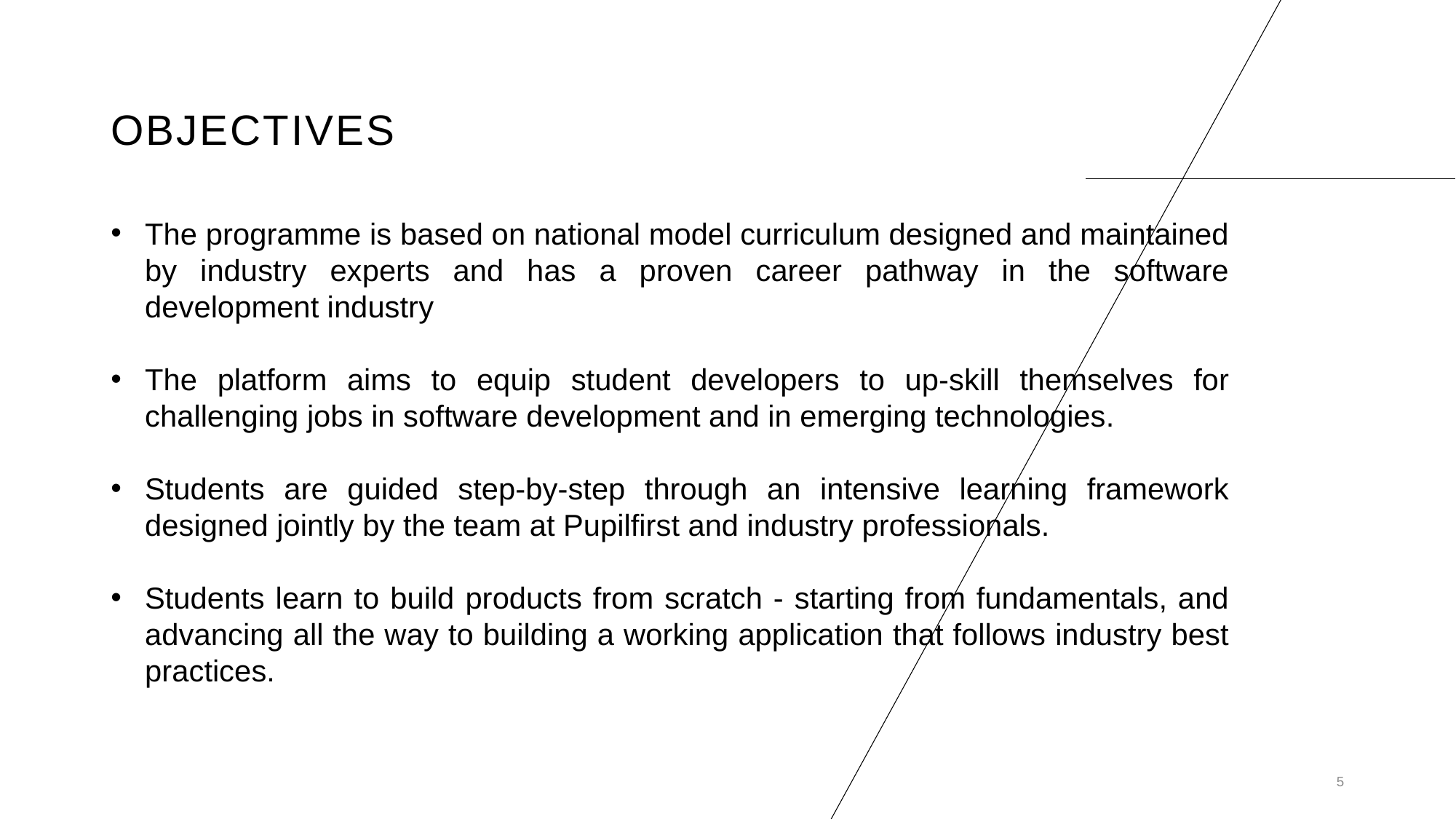

# objectives

The programme is based on national model curriculum designed and maintained by industry experts and has a proven career pathway in the software development industry

The platform aims to equip student developers to up-skill themselves for challenging jobs in software development and in emerging technologies.

Students are guided step-by-step through an intensive learning framework designed jointly by the team at Pupilfirst and industry professionals.

Students learn to build products from scratch - starting from fundamentals, and advancing all the way to building a working application that follows industry best practices.
5